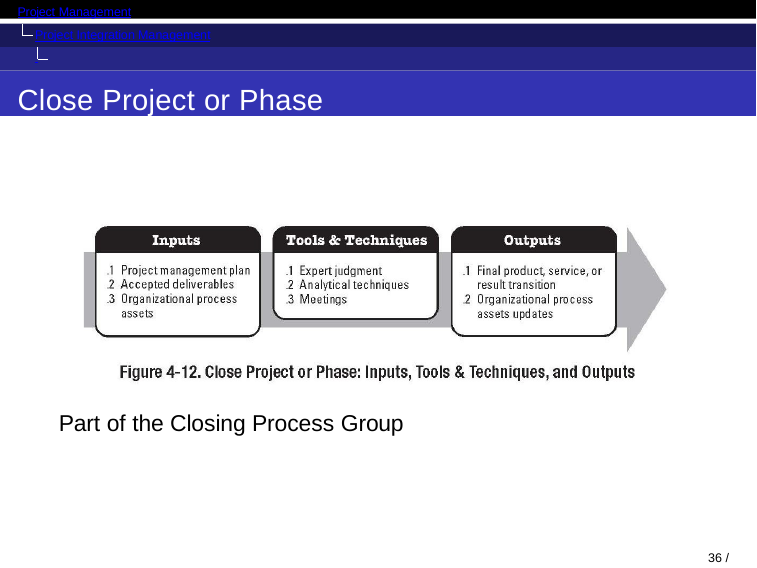

Project Management
Project Integration Management  Close Project or Phase

Close Project or Phase

Part of the Closing Process Group
36 / 38